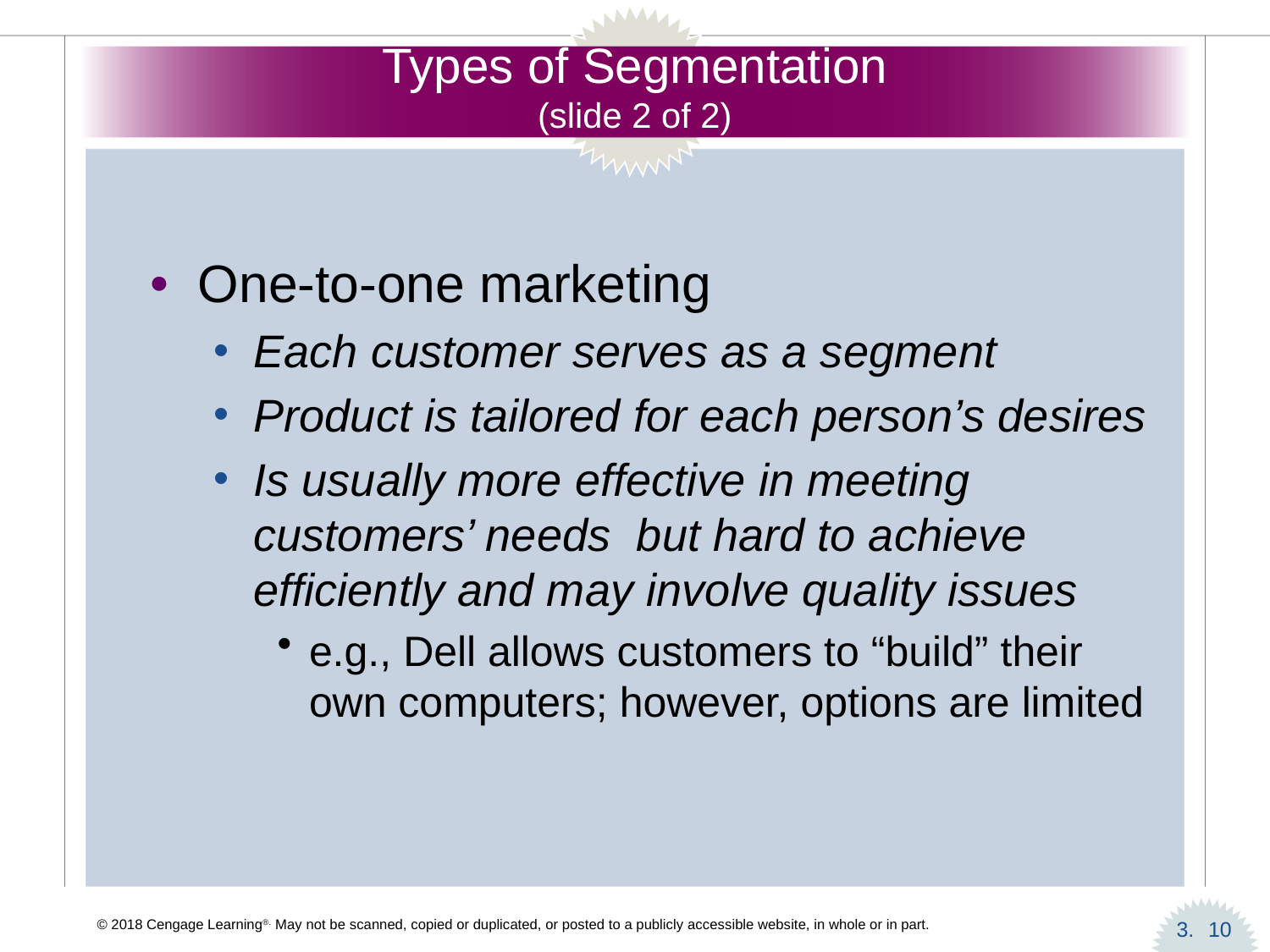

# Types of Segmentation (slide 2 of 2)
One-to-one marketing
Each customer serves as a segment
Product is tailored for each person’s desires
Is usually more effective in meeting customers’ needs  but hard to achieve efficiently and may involve quality issues
e.g., Dell allows customers to “build” their own computers; however, options are limited
10